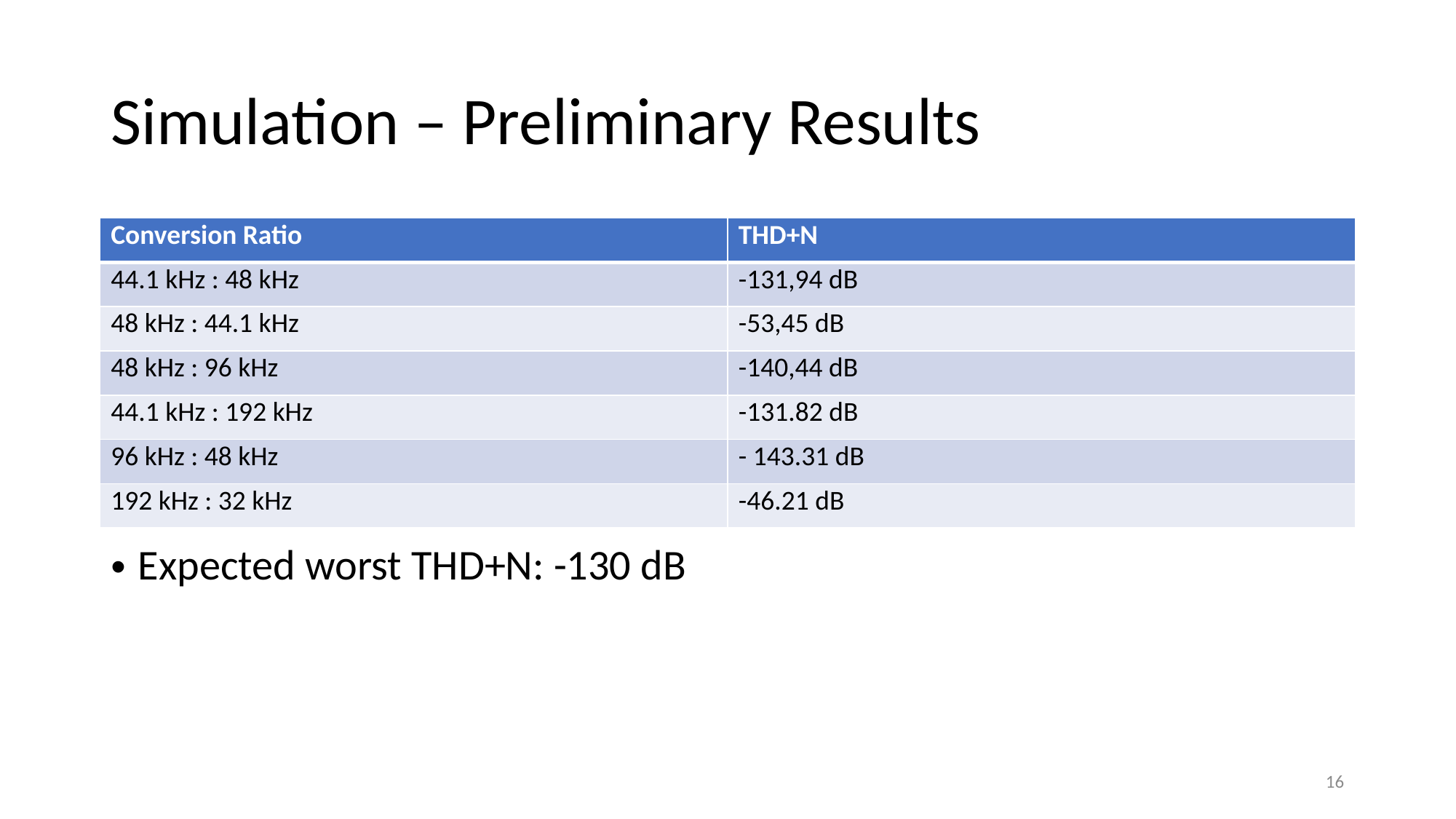

# Simulation – Preliminary Results
| Conversion Ratio | THD+N |
| --- | --- |
| 44.1 kHz : 48 kHz | -131,94 dB |
| 48 kHz : 44.1 kHz | -53,45 dB |
| 48 kHz : 96 kHz | -140,44 dB |
| 44.1 kHz : 192 kHz | -131.82 dB |
| 96 kHz : 48 kHz | - 143.31 dB |
| 192 kHz : 32 kHz | -46.21 dB |
Expected worst THD+N: -130 dB
16